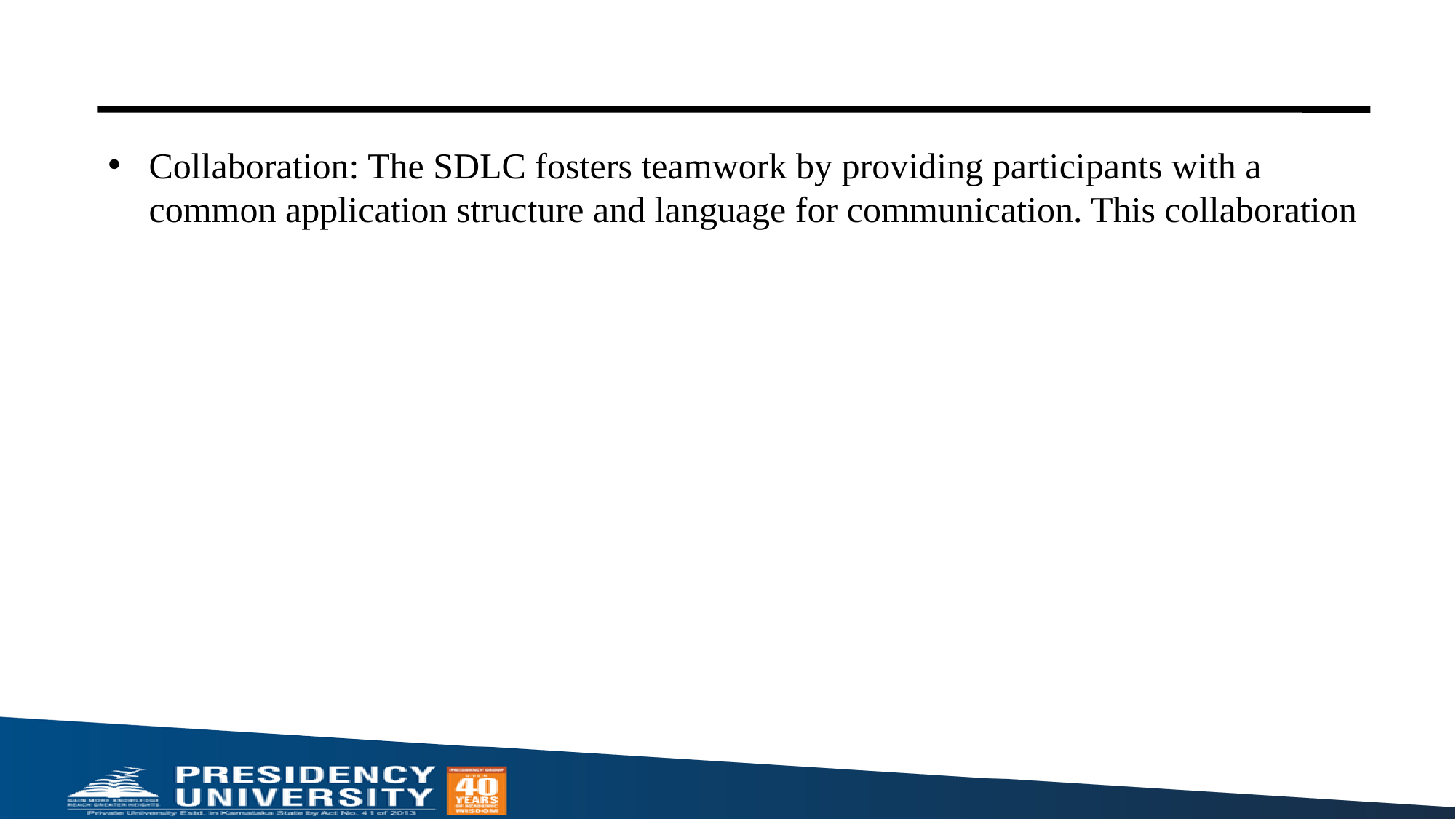

Collaboration: The SDLC fosters teamwork by providing participants with a common application structure and language for communication. This collaboration